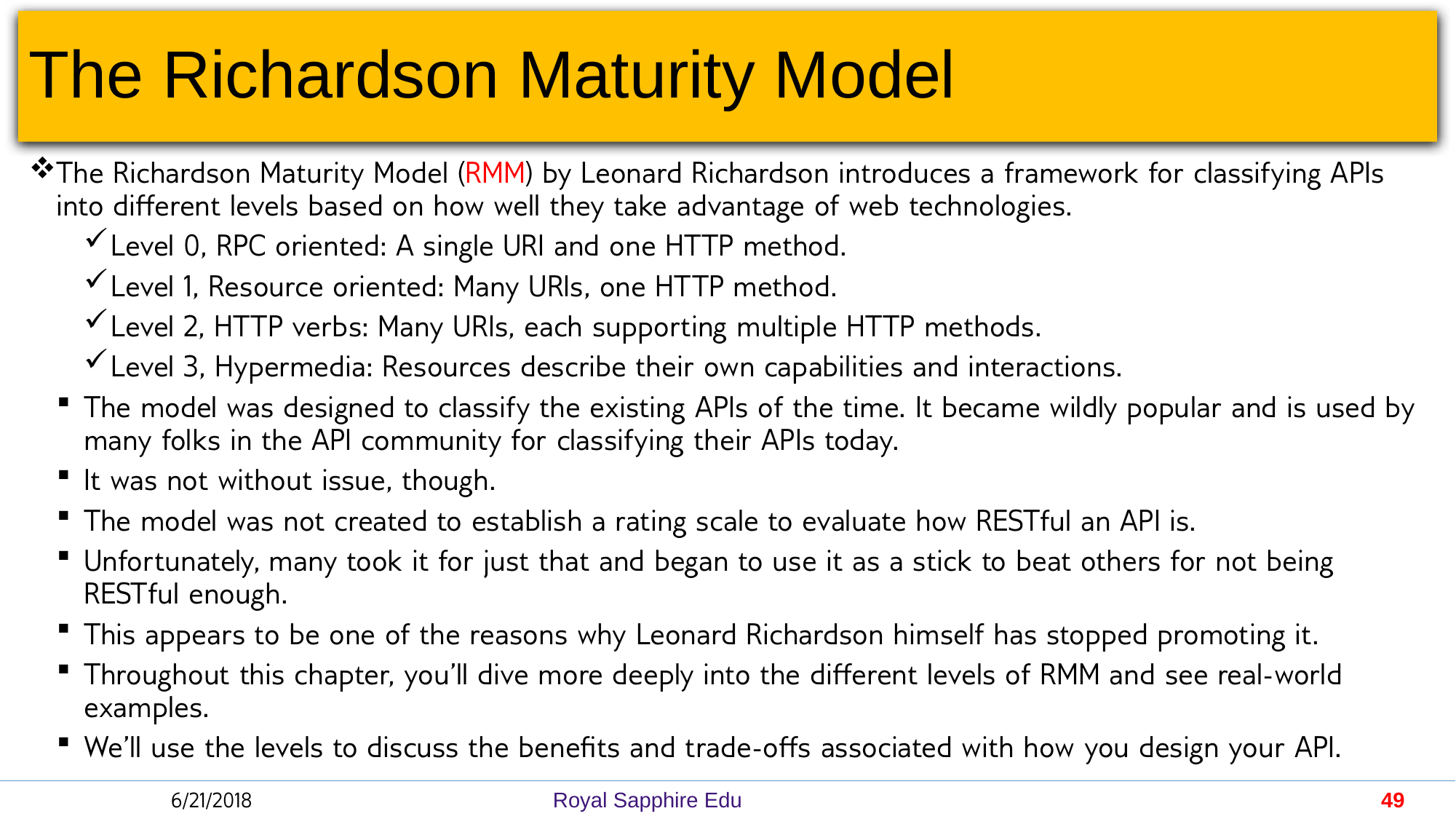

# The Richardson Maturity Model
The Richardson Maturity Model (RMM) by Leonard Richardson introduces a framework for classifying APIs into different levels based on how well they take advantage of web technologies.
Level 0, RPC oriented: A single URI and one HTTP method.
Level 1, Resource oriented: Many URIs, one HTTP method.
Level 2, HTTP verbs: Many URIs, each supporting multiple HTTP methods.
Level 3, Hypermedia: Resources describe their own capabilities and interactions.
The model was designed to classify the existing APIs of the time. It became wildly popular and is used by many folks in the API community for classifying their APIs today.
It was not without issue, though.
The model was not created to establish a rating scale to evaluate how RESTful an API is.
Unfortunately, many took it for just that and began to use it as a stick to beat others for not being RESTful enough.
This appears to be one of the reasons why Leonard Richardson himself has stopped promoting it.
Throughout this chapter, you’ll dive more deeply into the different levels of RMM and see real-world examples.
We’ll use the levels to discuss the benefits and trade-offs associated with how you design your API.
6/21/2018
Royal Sapphire Edu
49